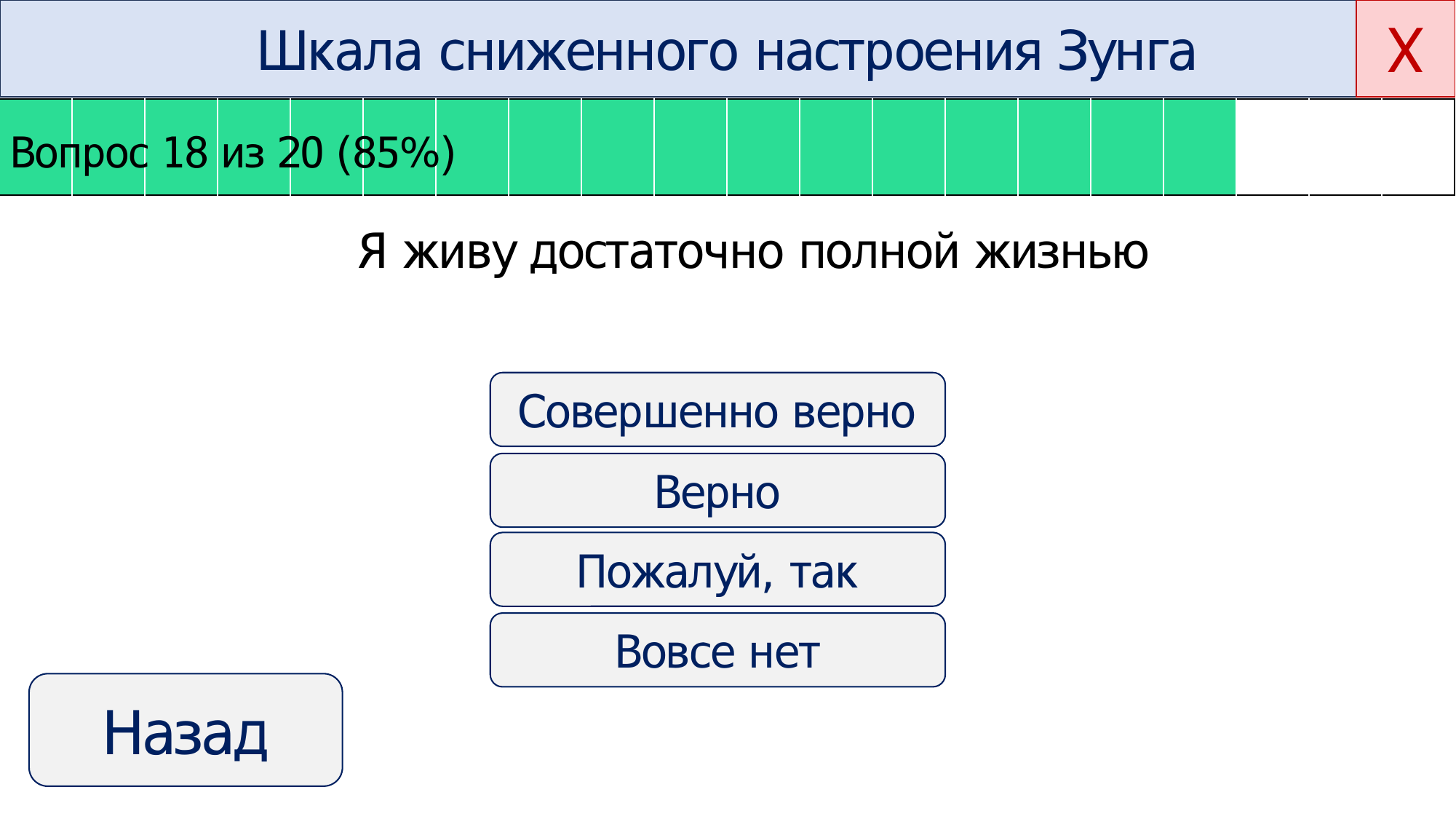

Х
Шкала сниженного настроения Зунга
Вопрос 18 из 20 (85%)
|  |  |  |  |  |  |  |  |  |  |  |  |  |  |  |  |  |  |  |  |
| --- | --- | --- | --- | --- | --- | --- | --- | --- | --- | --- | --- | --- | --- | --- | --- | --- | --- | --- | --- |
Я живу достаточно полной жизнью
Совершенно верно
Верно
Пожалуй, так
Вовсе нет
Назад